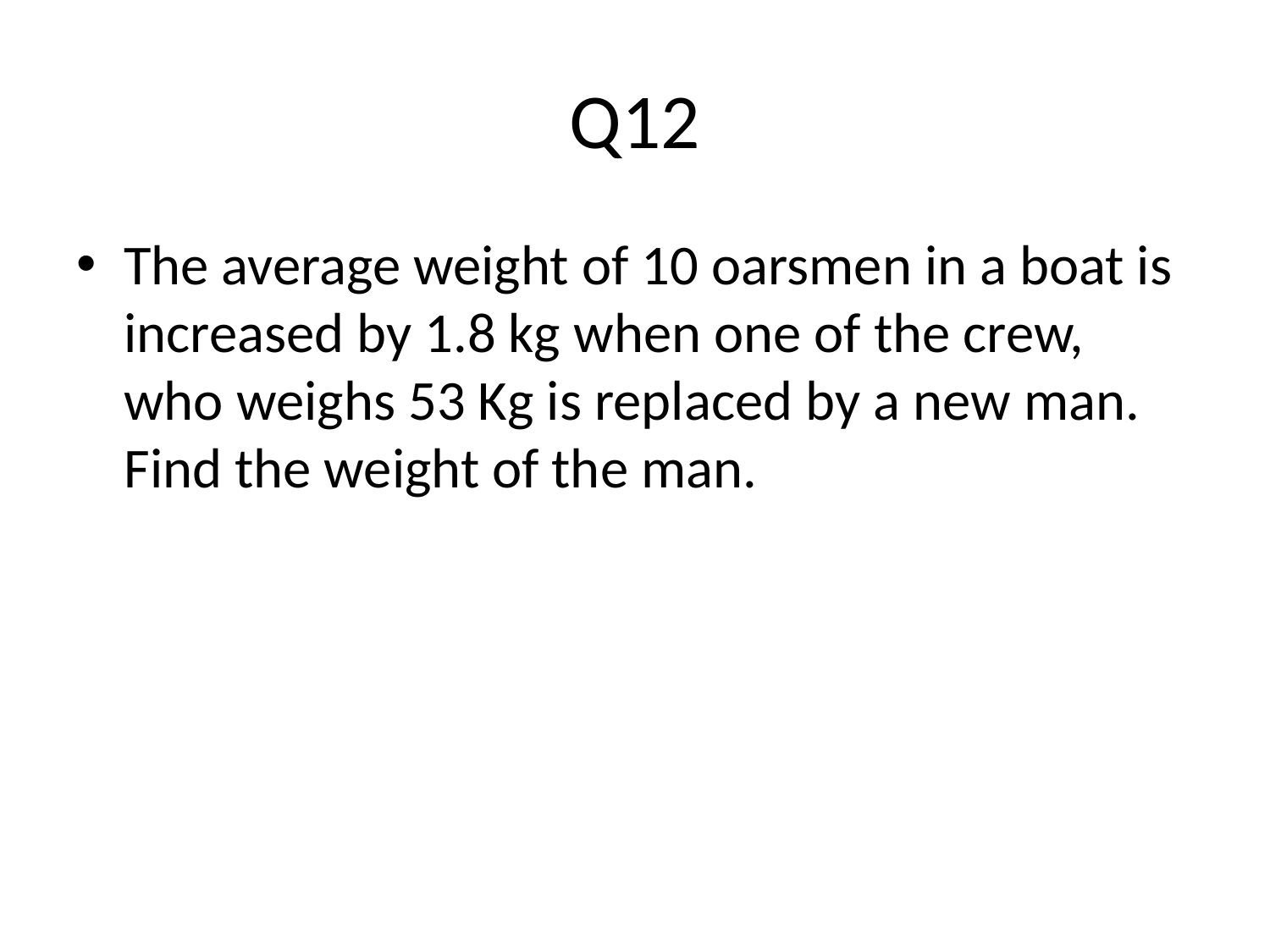

# Q12
The average weight of 10 oarsmen in a boat is increased by 1.8 kg when one of the crew, who weighs 53 Kg is replaced by a new man. Find the weight of the man.